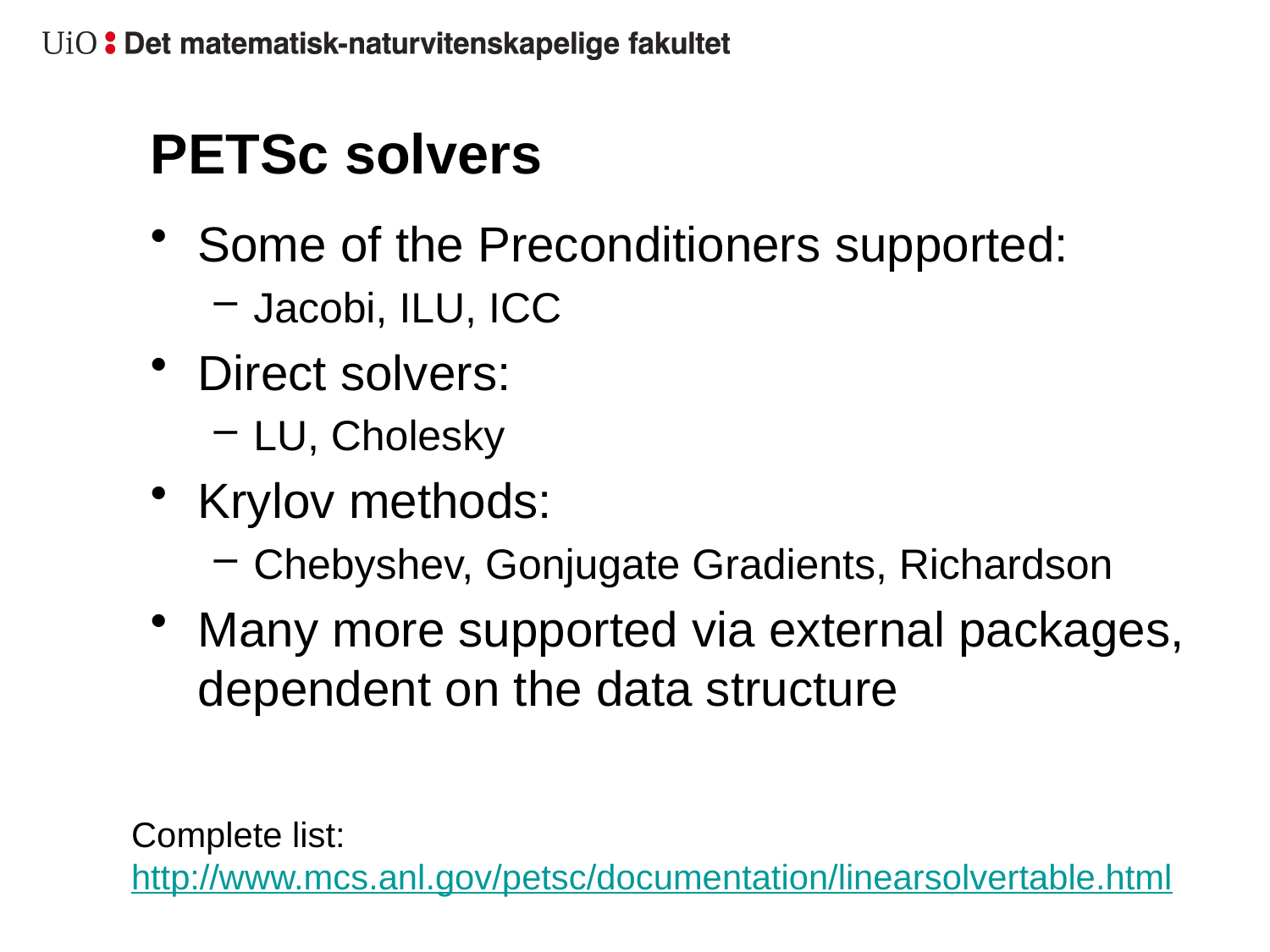

# PETSc solvers
Some of the Preconditioners supported:
Jacobi, ILU, ICC
Direct solvers:
LU, Cholesky
Krylov methods:
Chebyshev, Gonjugate Gradients, Richardson
Many more supported via external packages, dependent on the data structure
Complete list:
http://www.mcs.anl.gov/petsc/documentation/linearsolvertable.html